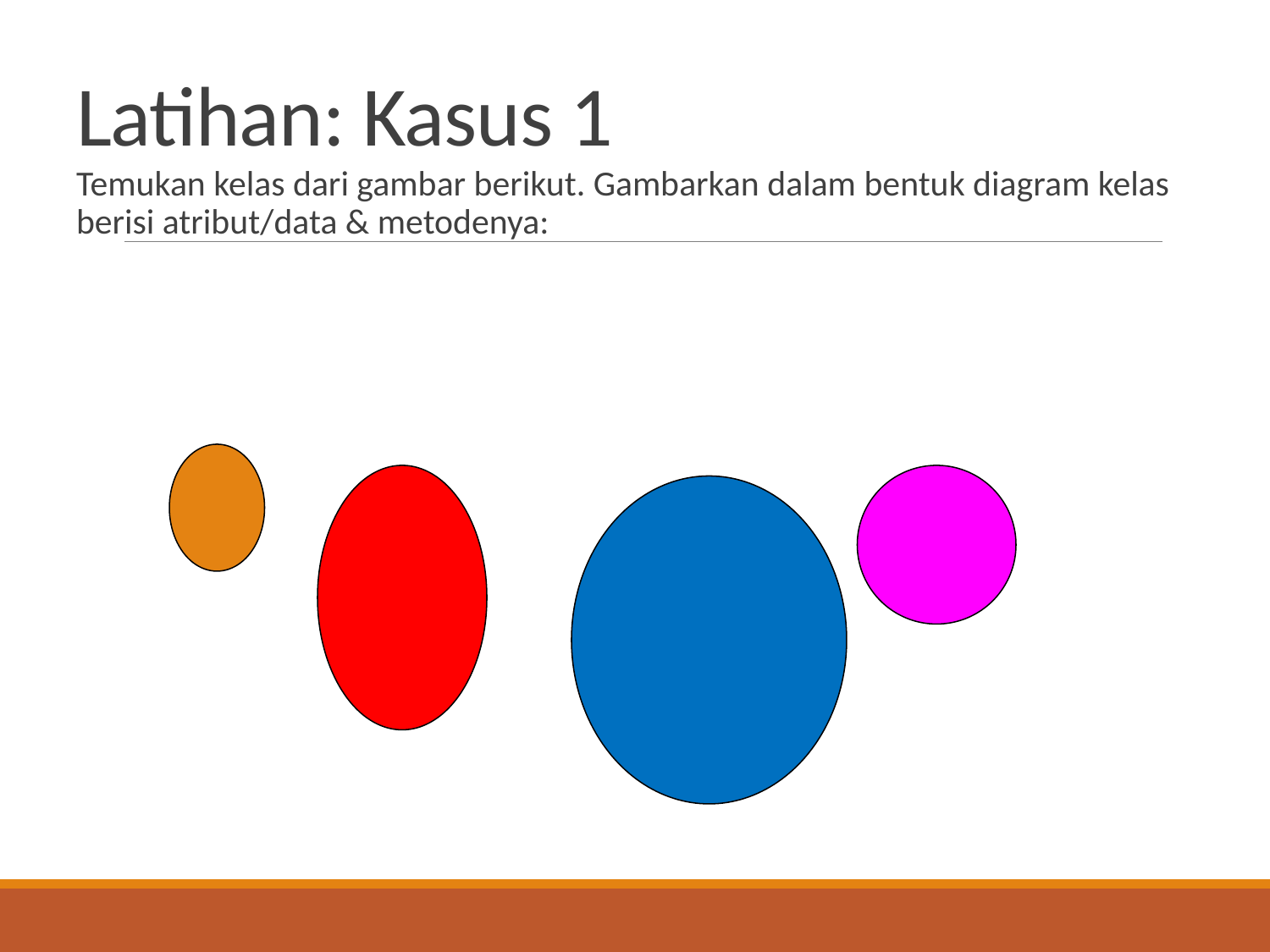

# Latihan: Kasus 1
Temukan kelas dari gambar berikut. Gambarkan dalam bentuk diagram kelas berisi atribut/data & metodenya: